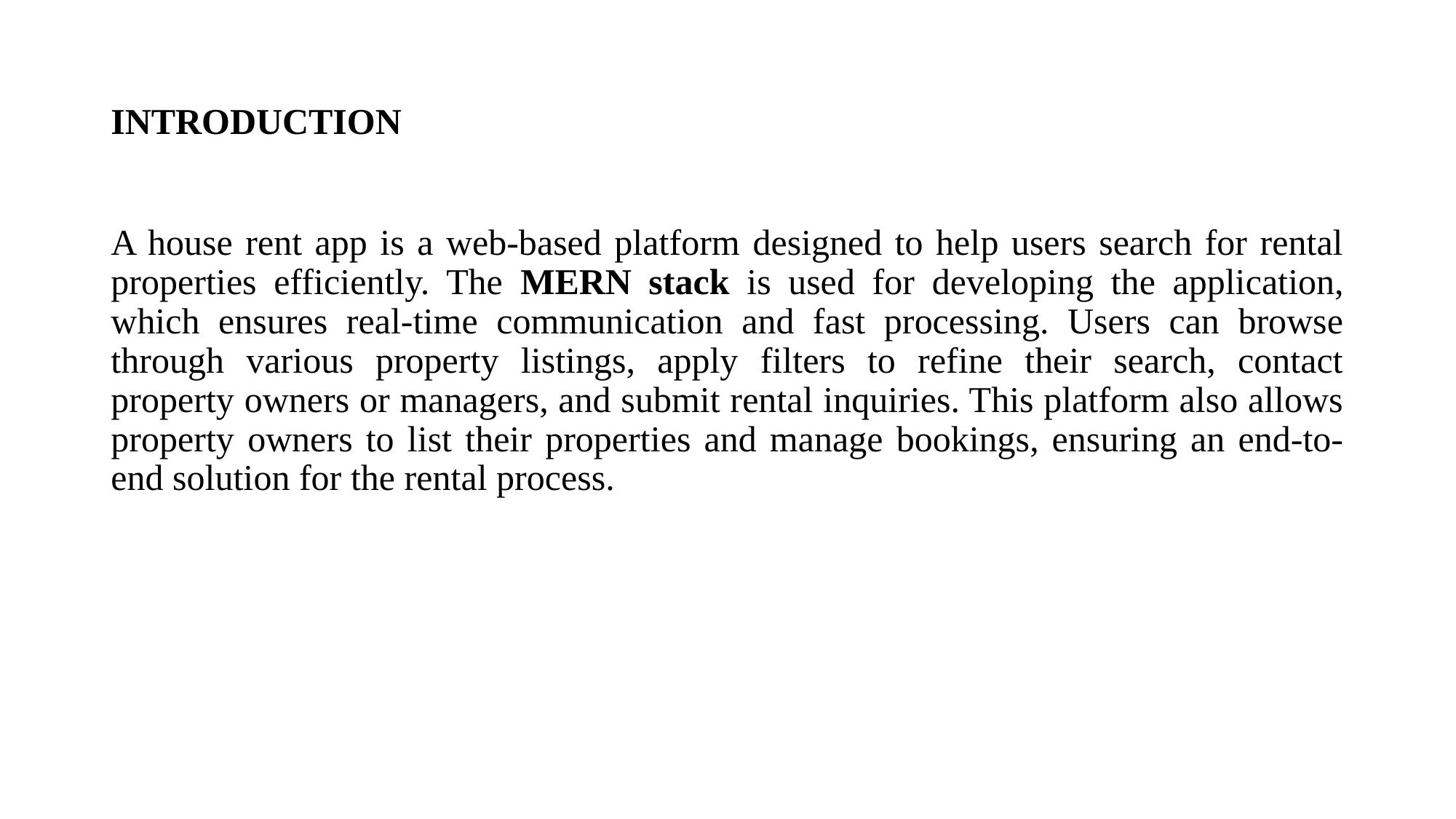

# INTRODUCTION
A house rent app is a web-based platform designed to help users search for rental properties efficiently. The MERN stack is used for developing the application, which ensures real-time communication and fast processing. Users can browse through various property listings, apply filters to refine their search, contact property owners or managers, and submit rental inquiries. This platform also allows property owners to list their properties and manage bookings, ensuring an end-to-end solution for the rental process.